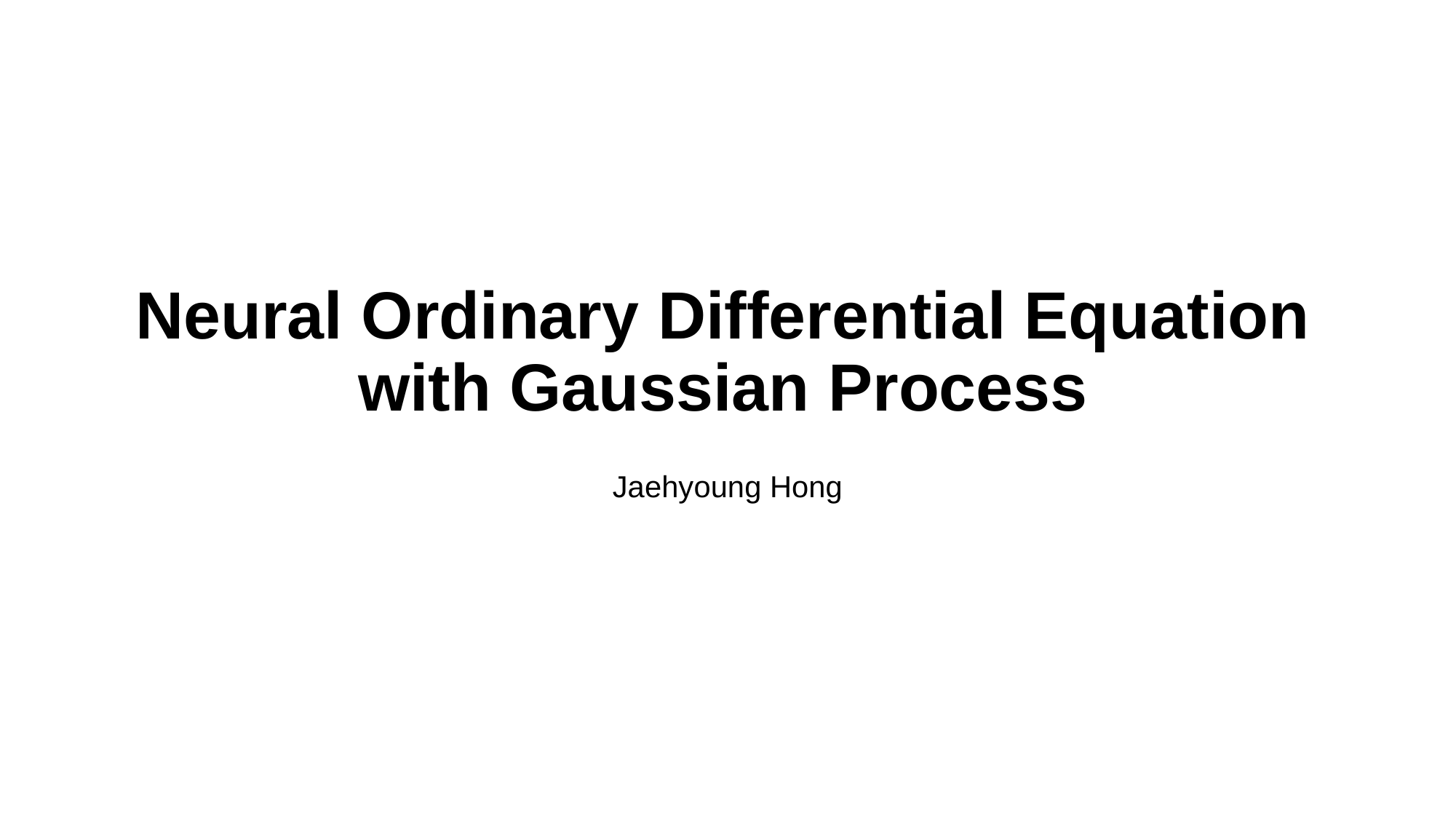

# Neural Ordinary Differential Equation with Gaussian Process
Jaehyoung Hong